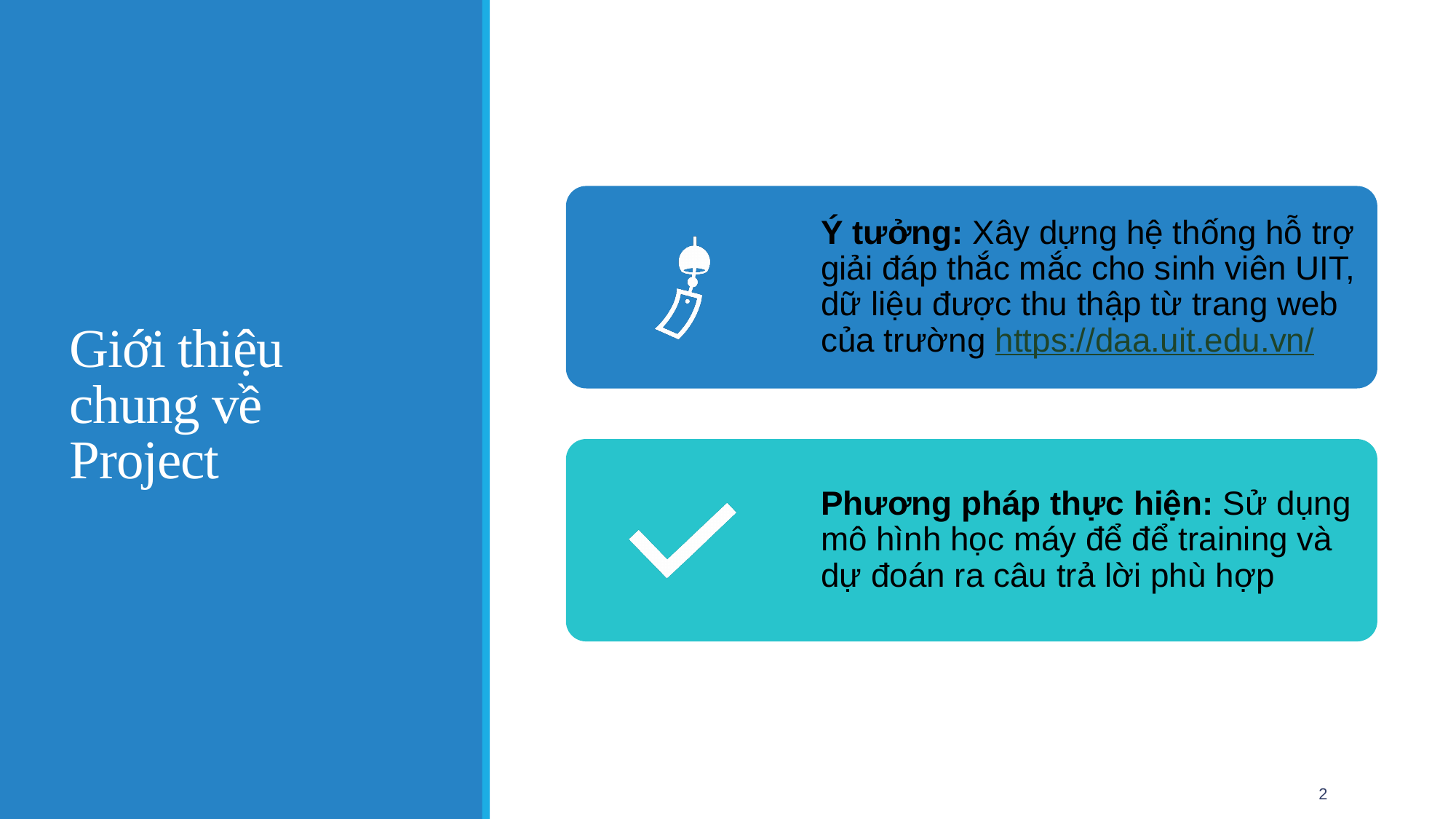

# Giới thiệu chung về Project
Ý tưởng: Xây dựng hệ thống hỗ trợ giải đáp thắc mắc cho sinh viên UIT, dữ liệu được thu thập từ trang web của trường https://daa.uit.edu.vn/
Phương pháp thực hiện: Sử dụng mô hình học máy để để training và dự đoán ra câu trả lời phù hợp

2